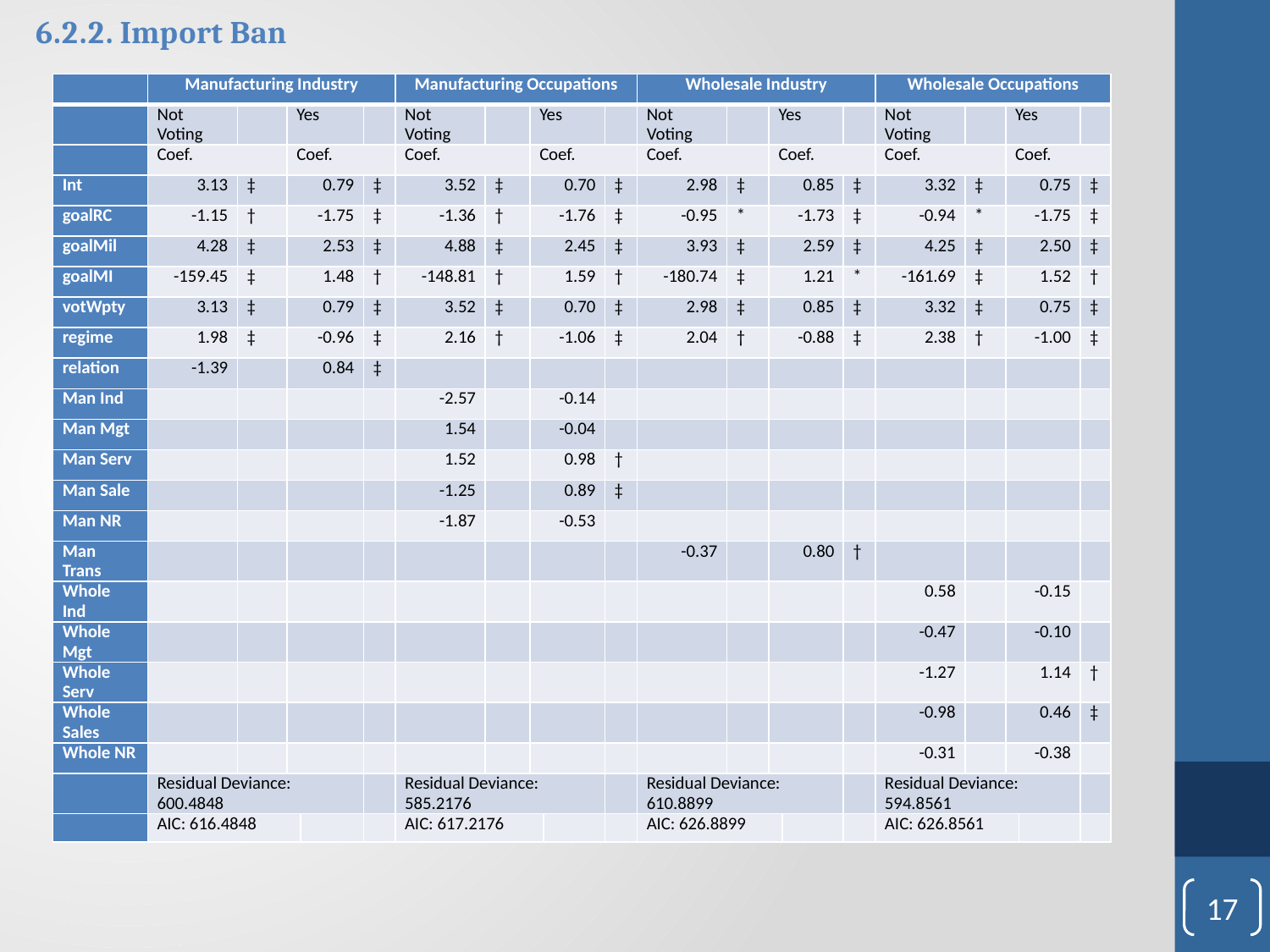

6.2.2. Import Ban
|  | Manufacturing Industry |  |  |  |  | Manufacturing Occupations |  |  |  |  | Wholesale Industry |  |  |  |  | Wholesale Occupations |  |  |  |  |
| --- | --- | --- | --- | --- | --- | --- | --- | --- | --- | --- | --- | --- | --- | --- | --- | --- | --- | --- | --- | --- |
|  | Not Voting |  | Yes |  |  | Not Voting |  | Yes |  |  | Not Voting |  | Yes |  |  | Not Voting |  | Yes |  |  |
|  | Coef. |  | Coef. |  |  | Coef. |  | Coef. |  |  | Coef. |  | Coef. |  |  | Coef. |  | Coef. |  |  |
| Int | 3.13 | ‡ | 0.79 |  | ‡ | 3.52 | ‡ | 0.70 |  | ‡ | 2.98 | ‡ | 0.85 |  | ‡ | 3.32 | ‡ | 0.75 |  | ‡ |
| goalRC | -1.15 | † | -1.75 |  | ‡ | -1.36 | † | -1.76 |  | ‡ | -0.95 | \* | -1.73 |  | ‡ | -0.94 | \* | -1.75 |  | ‡ |
| goalMil | 4.28 | ‡ | 2.53 |  | ‡ | 4.88 | ‡ | 2.45 |  | ‡ | 3.93 | ‡ | 2.59 |  | ‡ | 4.25 | ‡ | 2.50 |  | ‡ |
| goalMI | -159.45 | ‡ | 1.48 |  | † | -148.81 | † | 1.59 |  | † | -180.74 | ‡ | 1.21 |  | \* | -161.69 | ‡ | 1.52 |  | † |
| votWpty | 3.13 | ‡ | 0.79 |  | ‡ | 3.52 | ‡ | 0.70 |  | ‡ | 2.98 | ‡ | 0.85 |  | ‡ | 3.32 | ‡ | 0.75 |  | ‡ |
| regime | 1.98 | ‡ | -0.96 |  | ‡ | 2.16 | † | -1.06 |  | ‡ | 2.04 | † | -0.88 |  | ‡ | 2.38 | † | -1.00 |  | ‡ |
| relation | -1.39 |  | 0.84 |  | ‡ |  |  |  |  |  |  |  |  |  |  |  |  |  |  |  |
| Man Ind |  |  |  |  |  | -2.57 |  | -0.14 |  |  |  |  |  |  |  |  |  |  |  |  |
| Man Mgt |  |  |  |  |  | 1.54 |  | -0.04 |  |  |  |  |  |  |  |  |  |  |  |  |
| Man Serv |  |  |  |  |  | 1.52 |  | 0.98 |  | † |  |  |  |  |  |  |  |  |  |  |
| Man Sale |  |  |  |  |  | -1.25 |  | 0.89 |  | ‡ |  |  |  |  |  |  |  |  |  |  |
| Man NR |  |  |  |  |  | -1.87 |  | -0.53 |  |  |  |  |  |  |  |  |  |  |  |  |
| Man Trans |  |  |  |  |  |  |  |  |  |  | -0.37 |  | 0.80 |  | † |  |  |  |  |  |
| Whole Ind |  |  |  |  |  |  |  |  |  |  |  |  |  |  |  | 0.58 |  | -0.15 |  |  |
| Whole Mgt |  |  |  |  |  |  |  |  |  |  |  |  |  |  |  | -0.47 |  | -0.10 |  |  |
| Whole Serv |  |  |  |  |  |  |  |  |  |  |  |  |  |  |  | -1.27 |  | 1.14 |  | † |
| Whole Sales |  |  |  |  |  |  |  |  |  |  |  |  |  |  |  | -0.98 |  | 0.46 |  | ‡ |
| Whole NR |  |  |  |  |  |  |  |  |  |  |  |  |  |  |  | -0.31 |  | -0.38 |  |  |
|  | Residual Deviance: 600.4848 |  |  |  |  | Residual Deviance: 585.2176 |  |  |  |  | Residual Deviance: 610.8899 |  |  |  |  | Residual Deviance: 594.8561 |  |  |  |  |
|  | AIC: 616.4848 |  |  |  |  | AIC: 617.2176 |  |  |  |  | AIC: 626.8899 |  |  |  |  | AIC: 626.8561 |  |  |  |  |
17